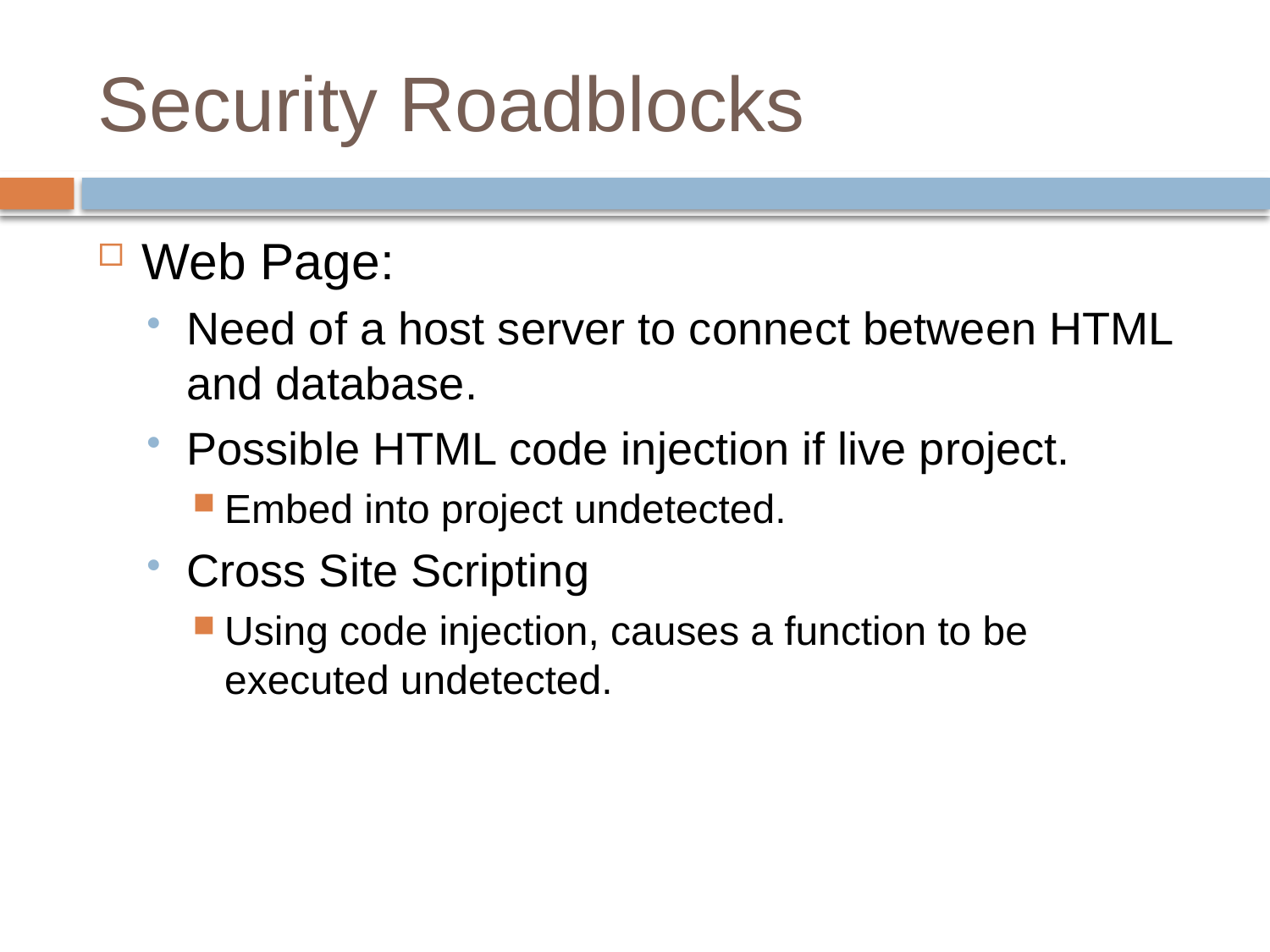

# Security Roadblocks
Web Page:
Need of a host server to connect between HTML and database.
Possible HTML code injection if live project.
Embed into project undetected.
Cross Site Scripting
Using code injection, causes a function to be executed undetected.